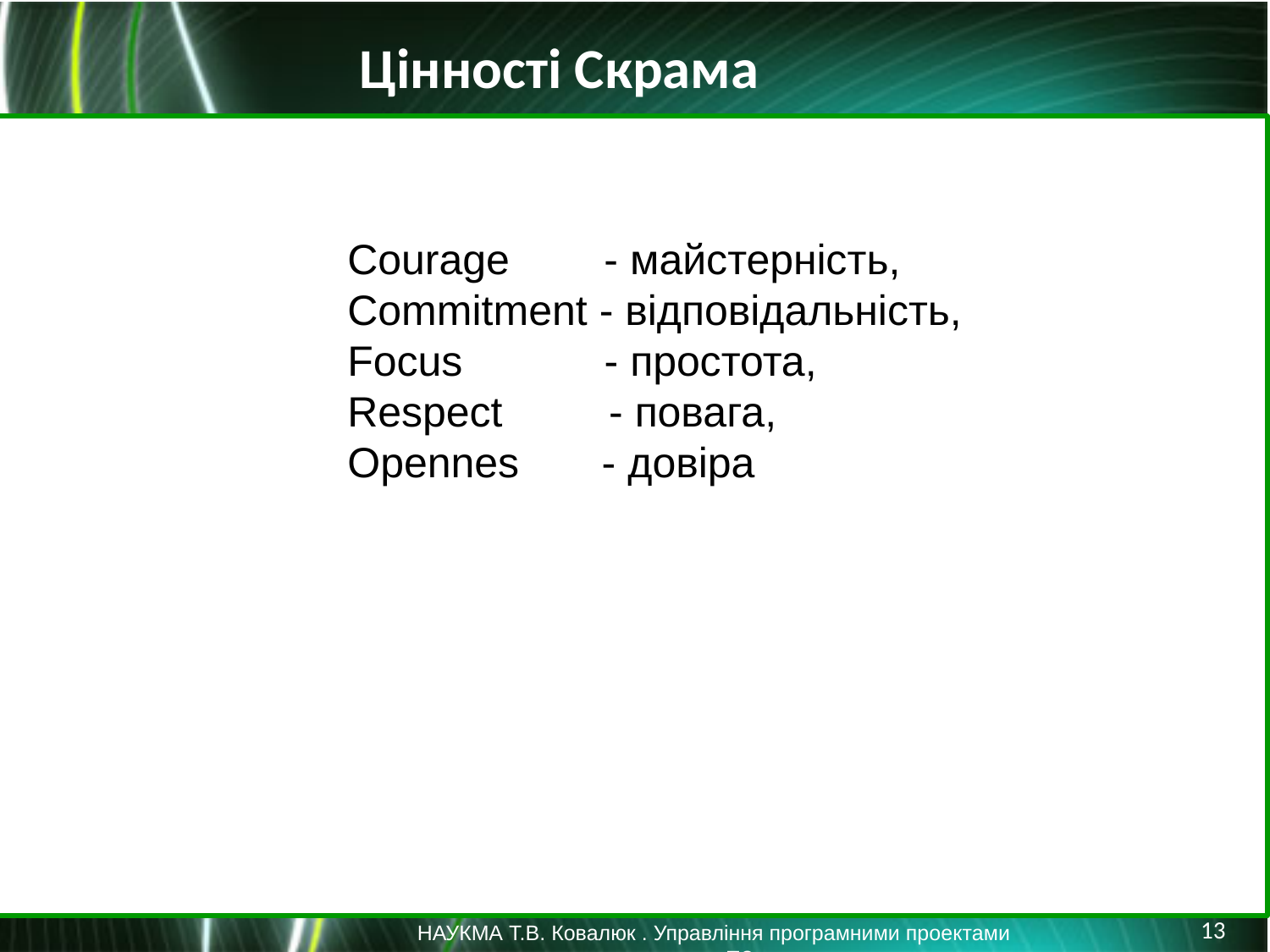

Цінності Скрама
Courage        - майстерність,
Commitment - відповідальність,
Focus            - простота,
Respect         - повага,
Opennes       - довіра
13